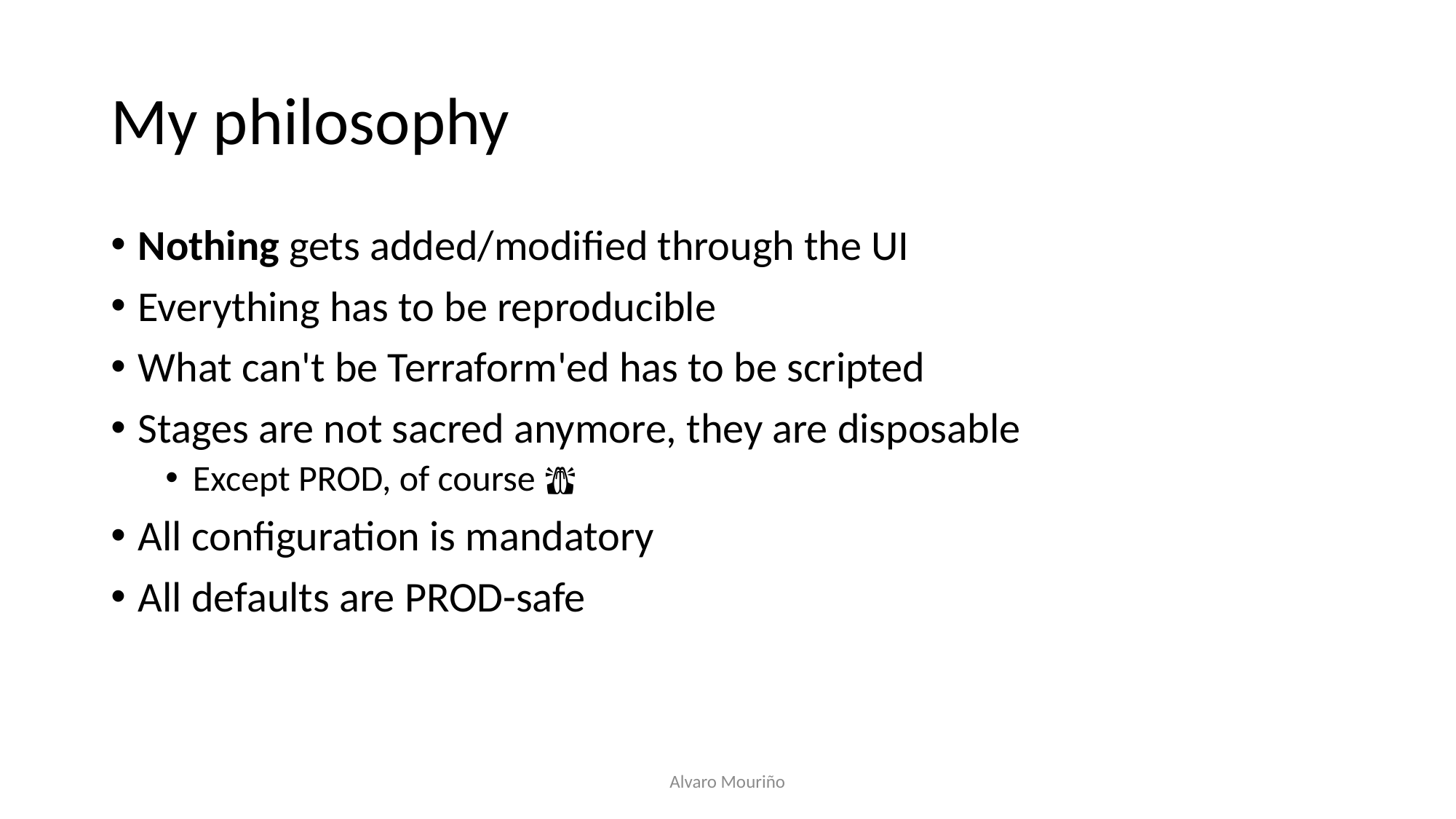

# My philosophy
Nothing gets added/modified through the UI
Everything has to be reproducible
What can't be Terraform'ed has to be scripted
Stages are not sacred anymore, they are disposable
Except PROD, of course 🙏
All configuration is mandatory
All defaults are PROD-safe
Alvaro Mouriño